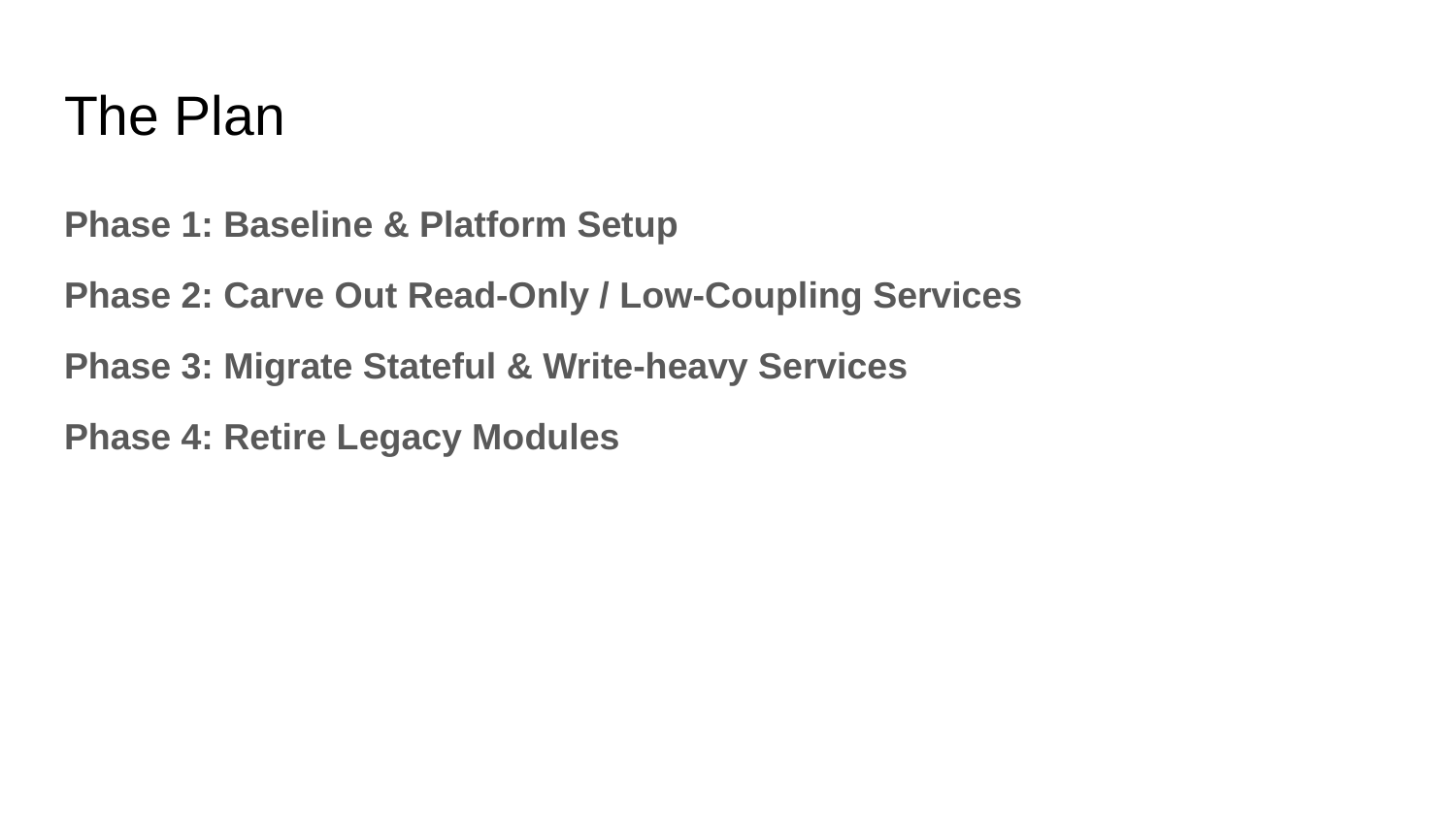

# The Plan
Phase 1: Baseline & Platform Setup
Phase 2: Carve Out Read-Only / Low-Coupling Services
Phase 3: Migrate Stateful & Write-heavy Services
Phase 4: Retire Legacy Modules